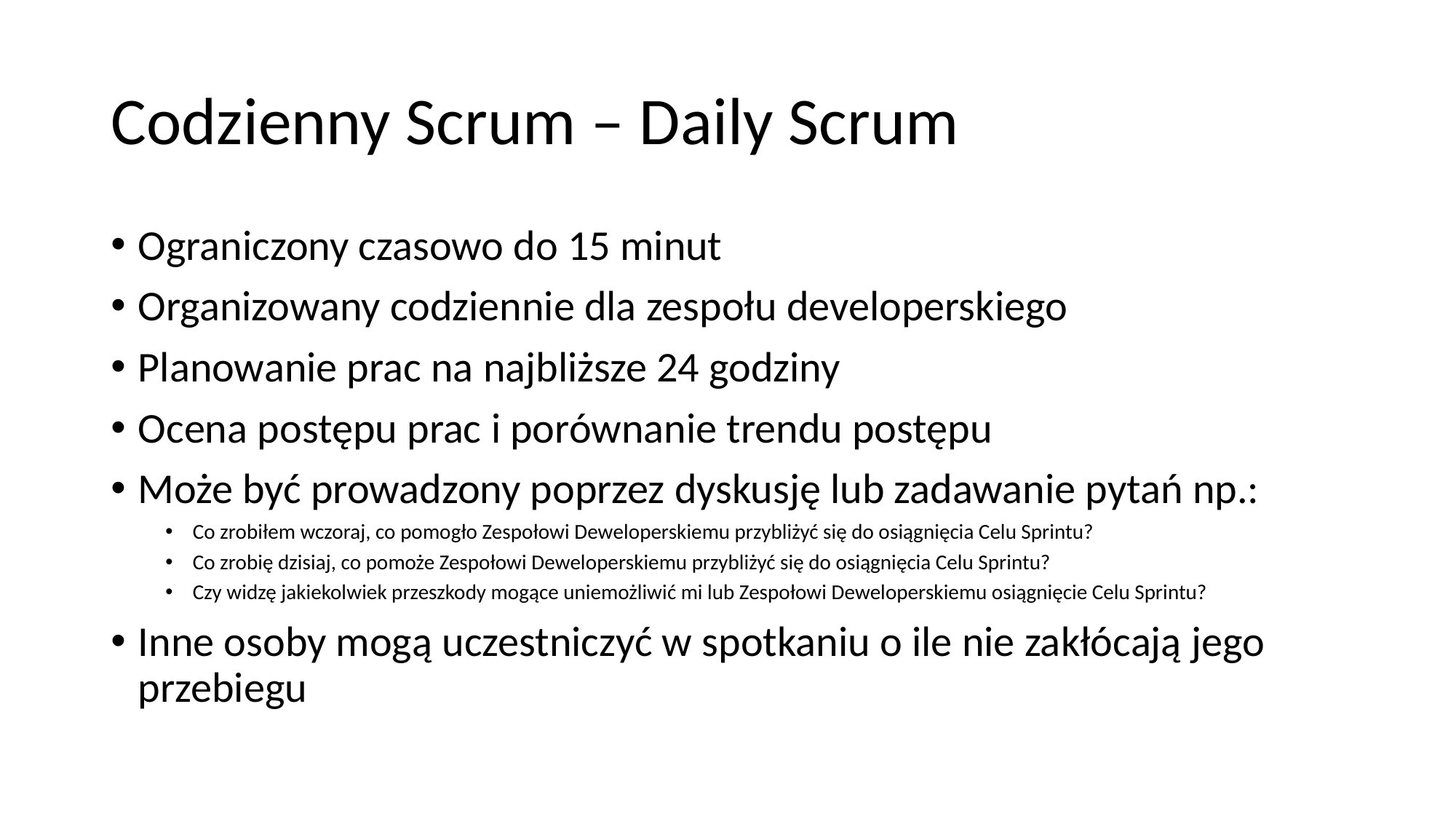

# Codzienny Scrum – Daily Scrum
Ograniczony czasowo do 15 minut
Organizowany codziennie dla zespołu developerskiego
Planowanie prac na najbliższe 24 godziny
Ocena postępu prac i porównanie trendu postępu
Może być prowadzony poprzez dyskusję lub zadawanie pytań np.:
Co zrobiłem wczoraj, co pomogło Zespołowi Deweloperskiemu przybliżyć się do osiągnięcia Celu Sprintu?
Co zrobię dzisiaj, co pomoże Zespołowi Deweloperskiemu przybliżyć się do osiągnięcia Celu Sprintu?
Czy widzę jakiekolwiek przeszkody mogące uniemożliwić mi lub Zespołowi Deweloperskiemu osiągnięcie Celu Sprintu?
Inne osoby mogą uczestniczyć w spotkaniu o ile nie zakłócają jego przebiegu